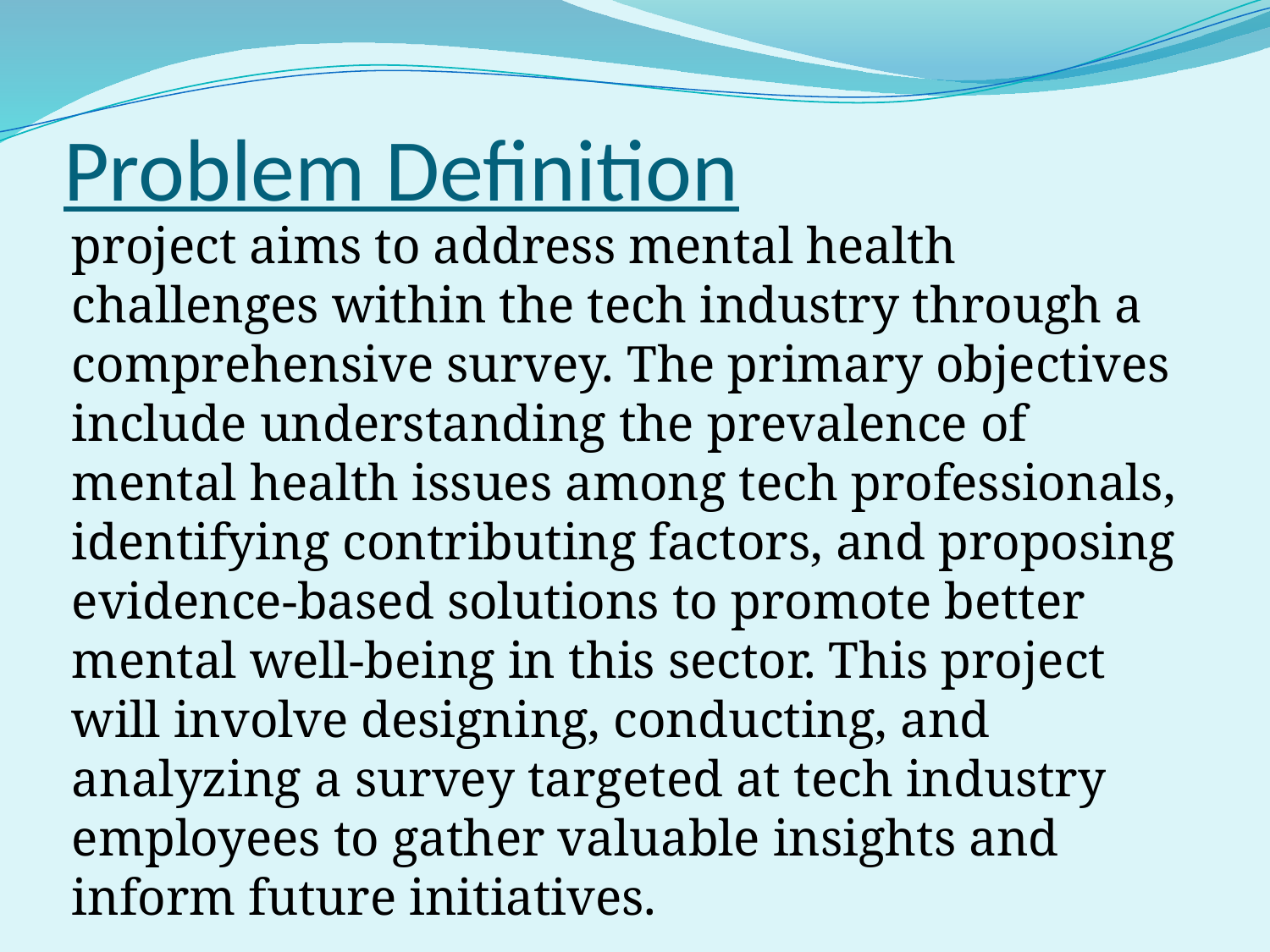

# Problem Definition
project aims to address mental health challenges within the tech industry through a comprehensive survey. The primary objectives include understanding the prevalence of mental health issues among tech professionals, identifying contributing factors, and proposing evidence-based solutions to promote better mental well-being in this sector. This project will involve designing, conducting, and analyzing a survey targeted at tech industry employees to gather valuable insights and inform future initiatives.